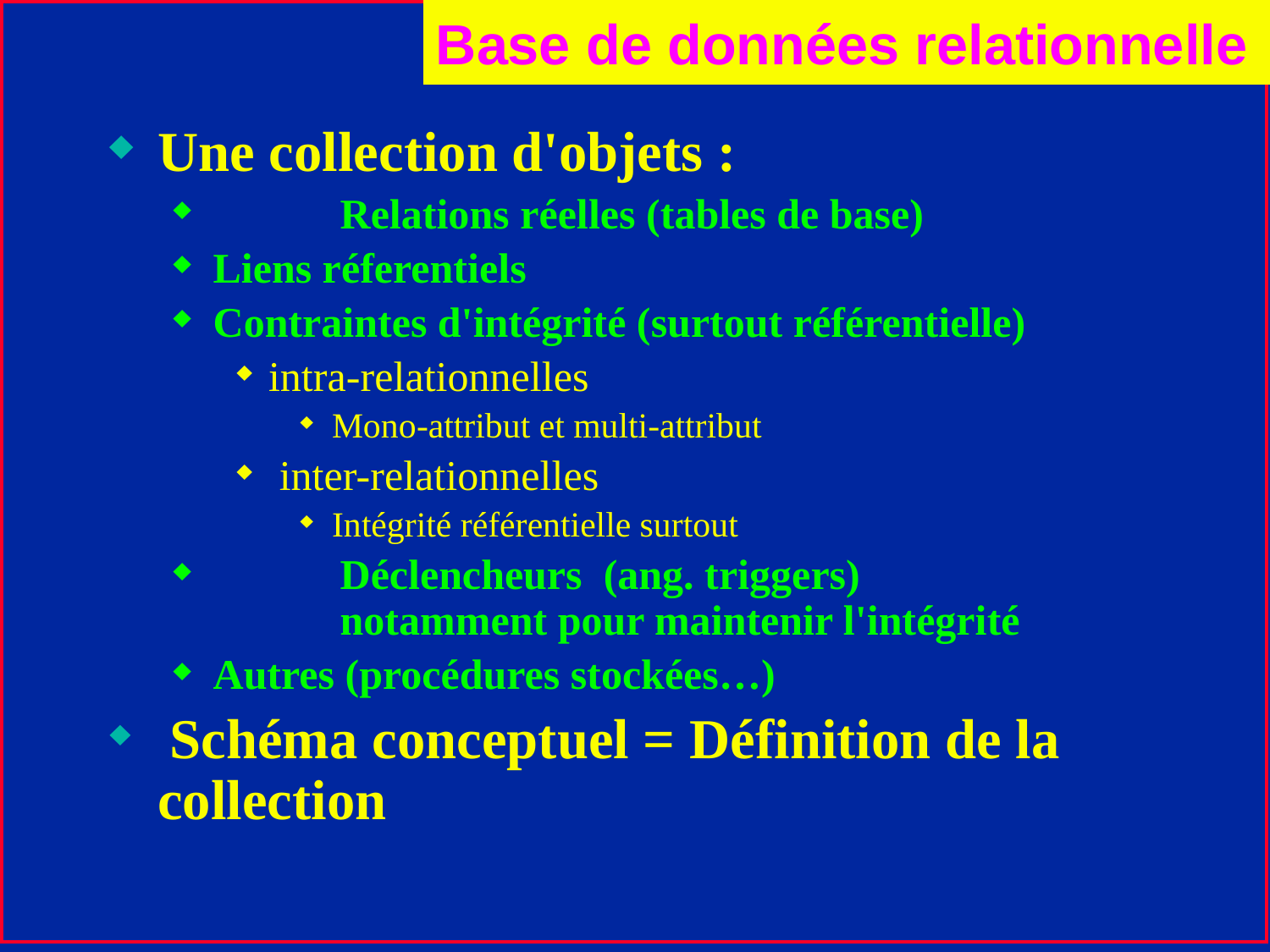

# Base de données relationnelle
Une collection d'objets :
	Relations réelles (tables de base)
Liens réferentiels
Contraintes d'intégrité (surtout référentielle)
intra-relationnelles
Mono-attribut et multi-attribut
 inter-relationnelles
Intégrité référentielle surtout
	Déclencheurs  (ang. triggers)
	notamment pour maintenir l'intégrité
Autres (procédures stockées…)
 Schéma conceptuel = Définition de la collection